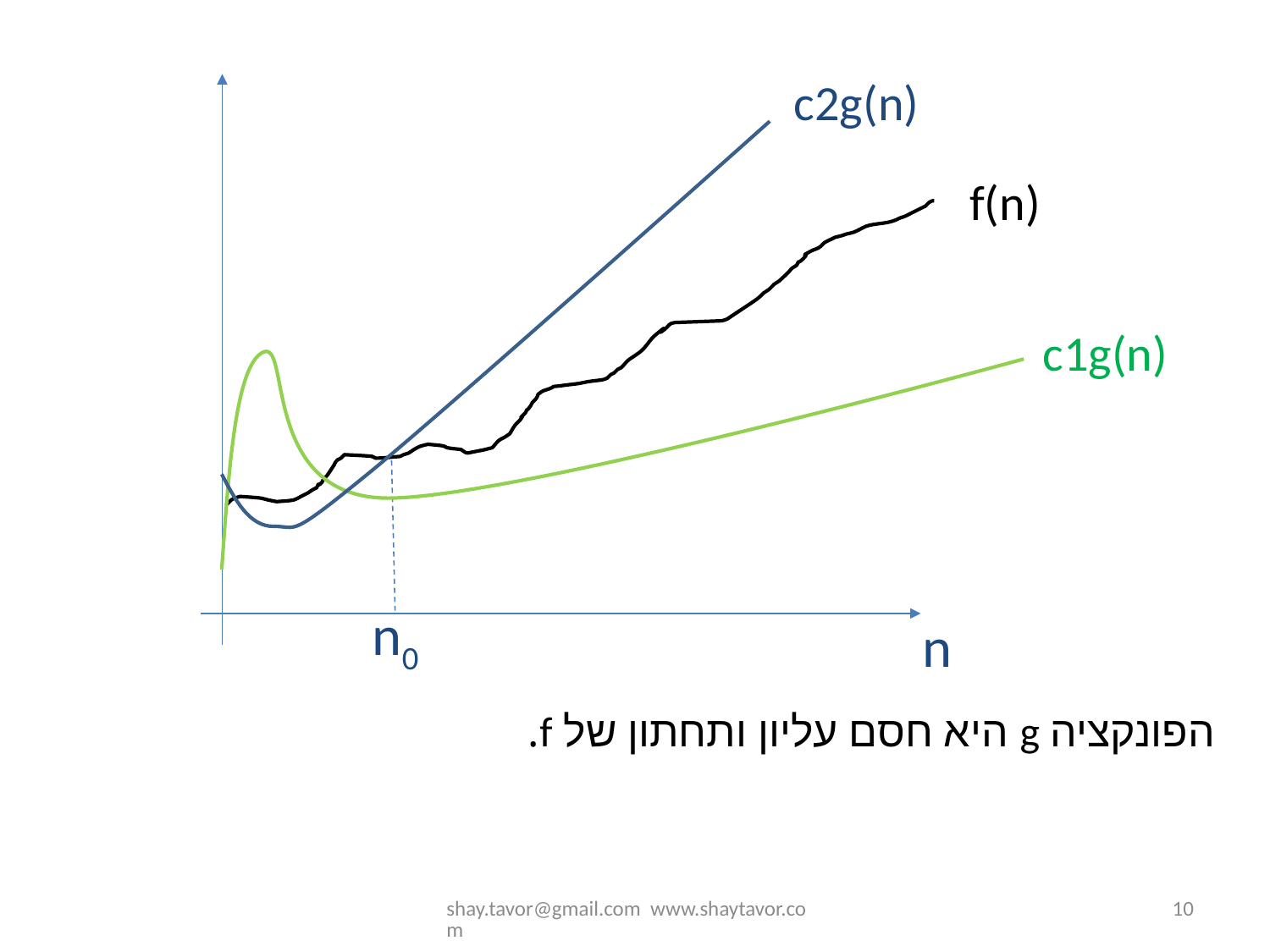

c2g(n)

f(n)

c1g(n)

n0
n
הפונקציה g היא חסם עליון ותחתון של f.
shay.tavor@gmail.com  www.shaytavor.com
10